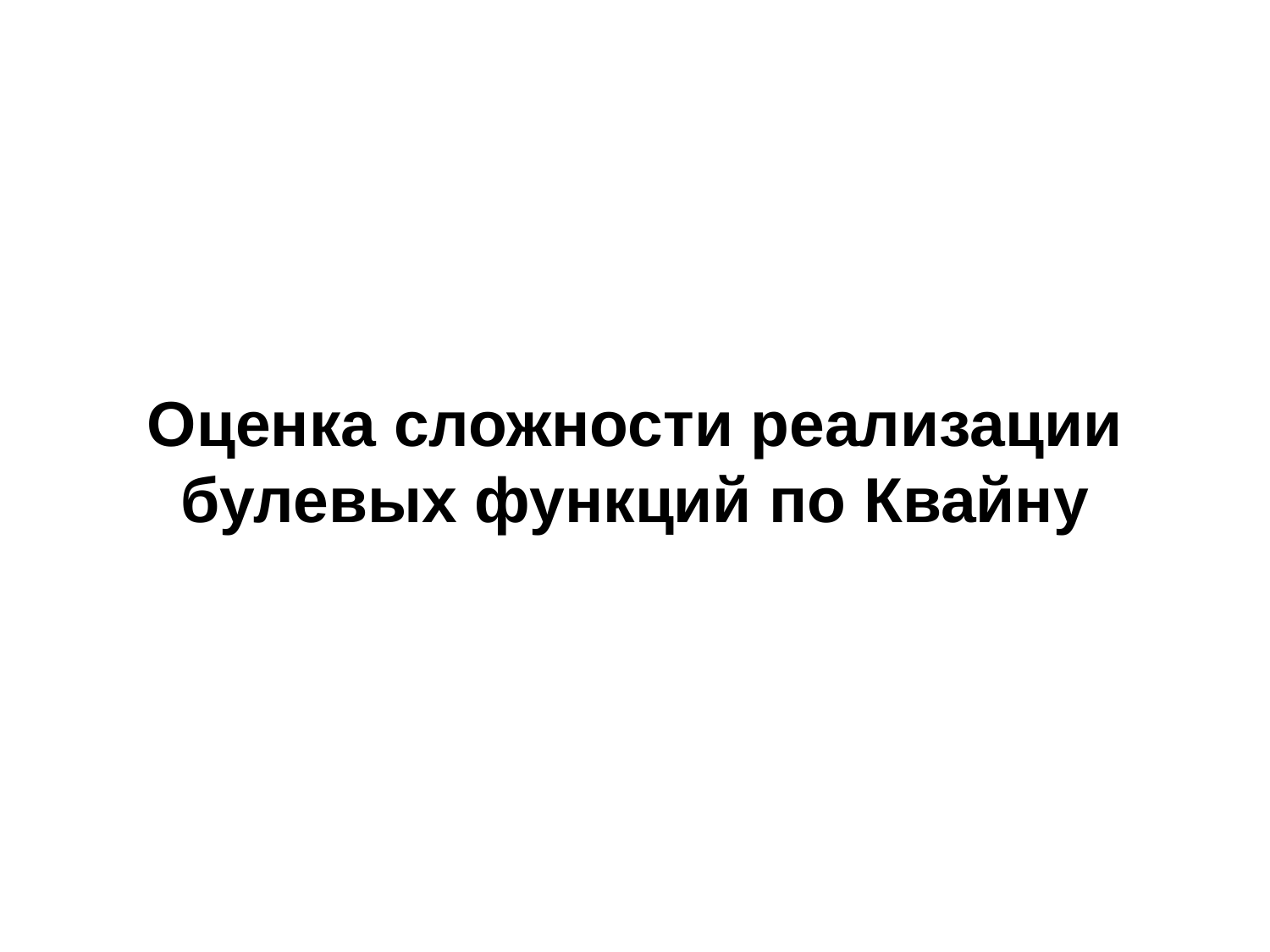

Оценка сложности реализации булевых функций по Квайну